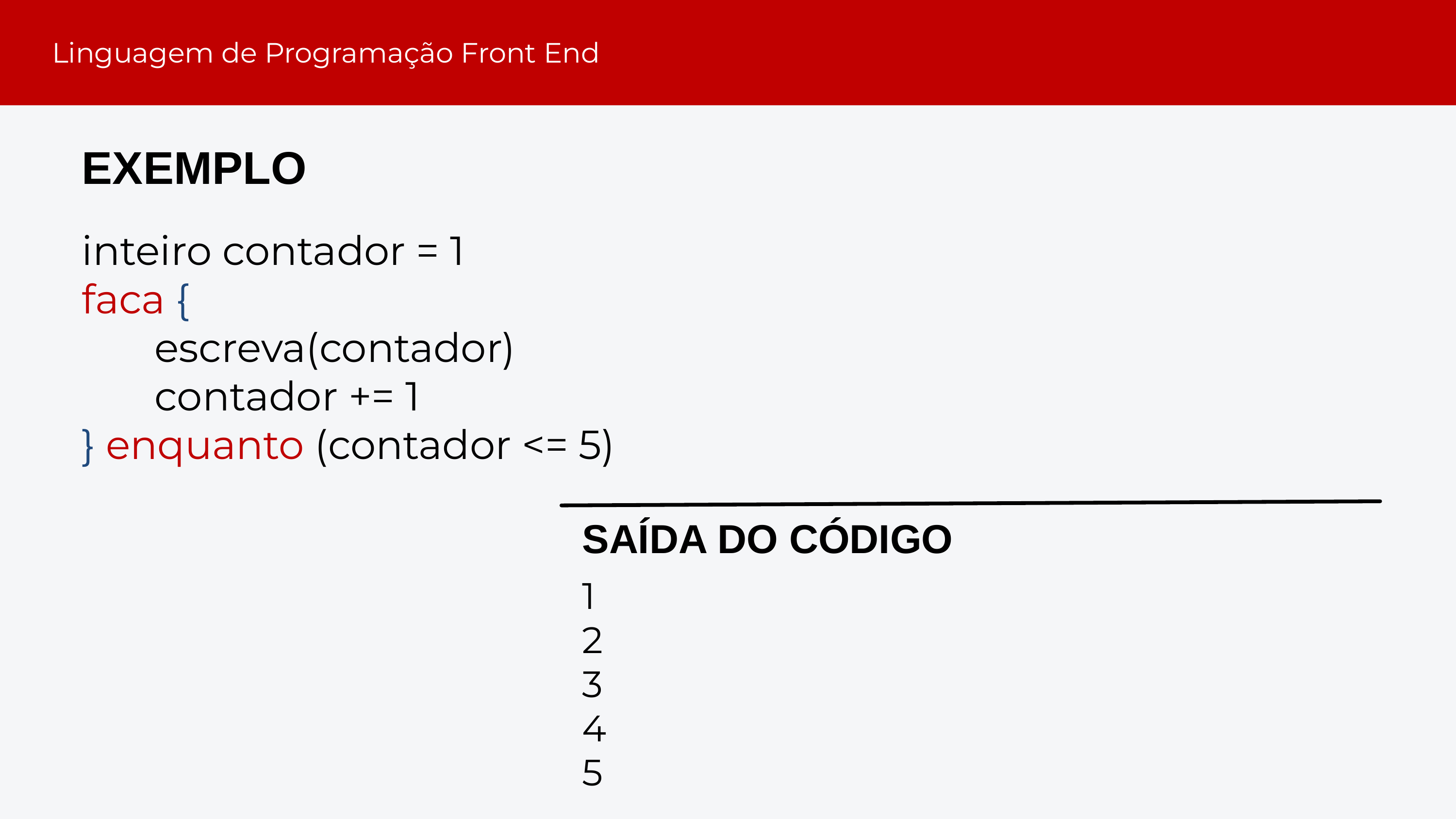

Linguagem de Programação Front End
EXEMPLO
inteiro contador = 1
faca {
	escreva(contador)
	contador += 1
} enquanto (contador <= 5)

SAÍDA DO CÓDIGO

1
2
3
4
5